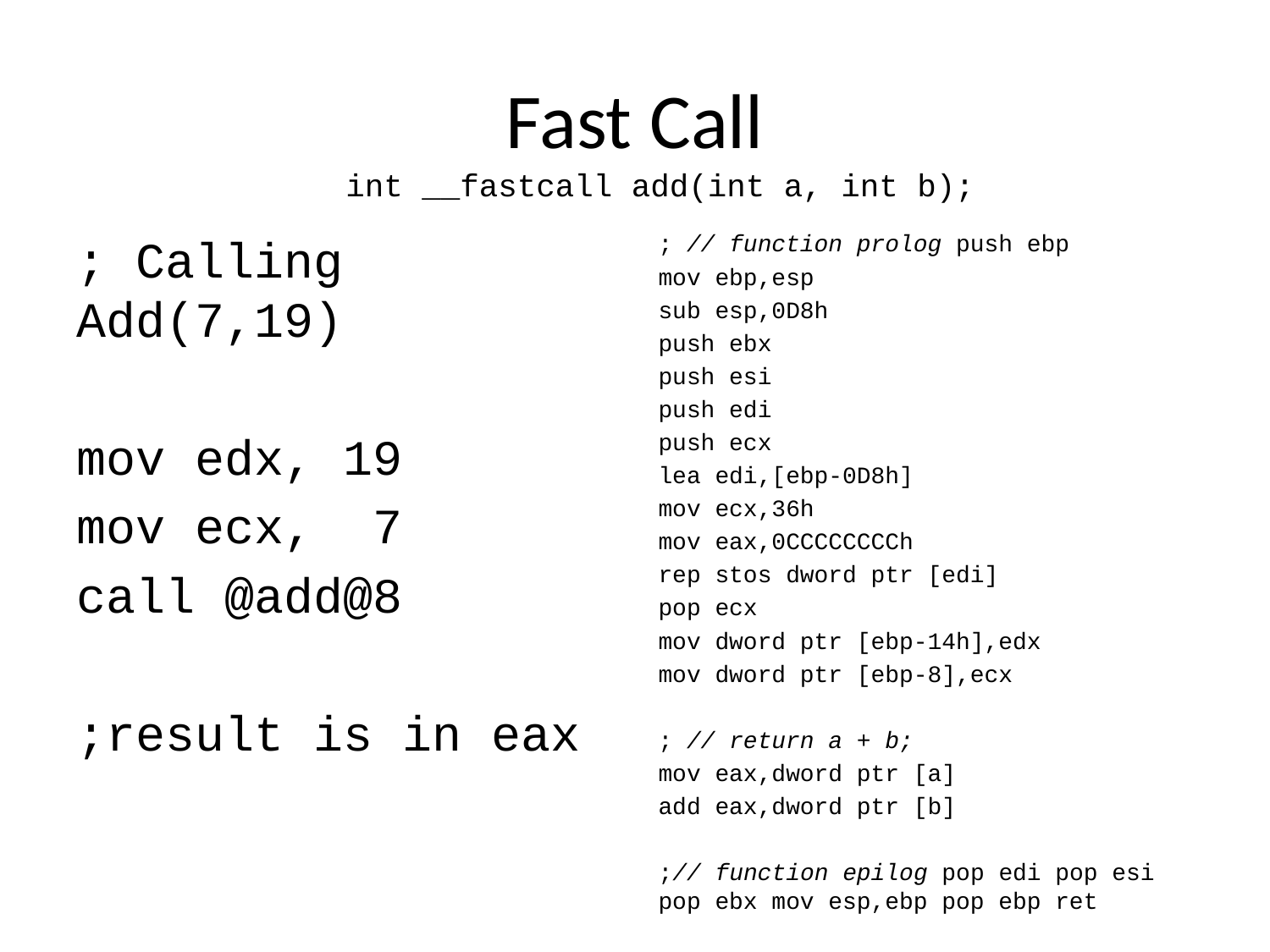

# Fast Call
int __fastcall add(int a, int b);
; Calling    Add(7,19)

mov edx, 19
mov ecx,  7
call @add@8

;result is in eax
; // function prolog push ebp
mov ebp,esp
sub esp,0D8h
push ebx
push esi
push edi
push ecx
lea edi,[ebp-0D8h]
mov ecx,36h
mov eax,0CCCCCCCCh
rep stos dword ptr [edi]
pop ecx
mov dword ptr [ebp-14h],edx
mov dword ptr [ebp-8],ecx

; // return a + b;
mov eax,dword ptr [a]
add eax,dword ptr [b]

;// function epilog pop edi pop esi pop ebx mov esp,ebp pop ebp ret